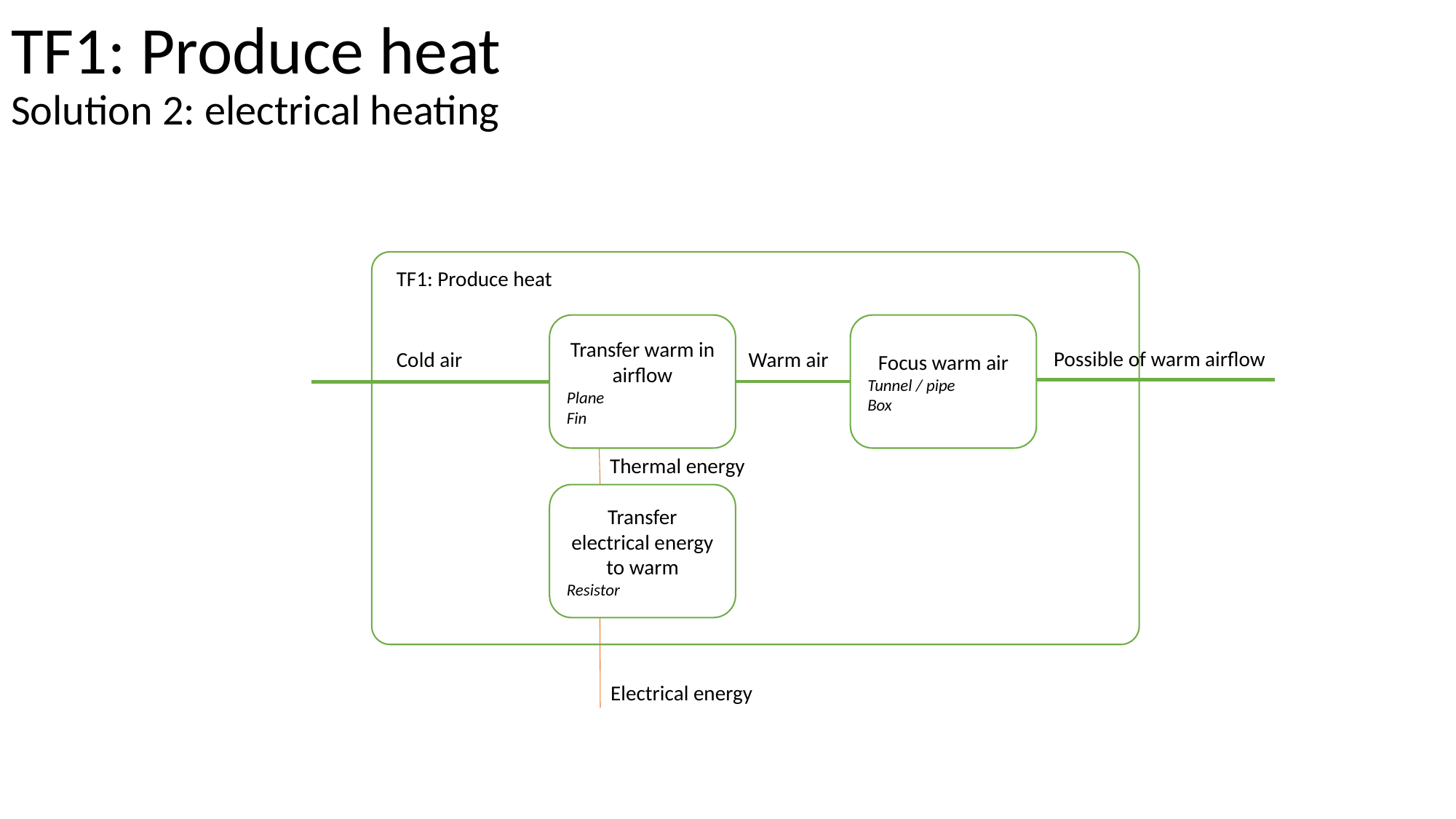

# TF1: Produce heat Solution 2: electrical heating

TF1: Produce heat
Transfer warm in airflow
Plane
Fin
Focus warm air
Tunnel / pipe
Box
Possible of warm airflow
Warm air
Cold air
Thermal energy
Transfer electrical energy to warm
Resistor
Electrical energy